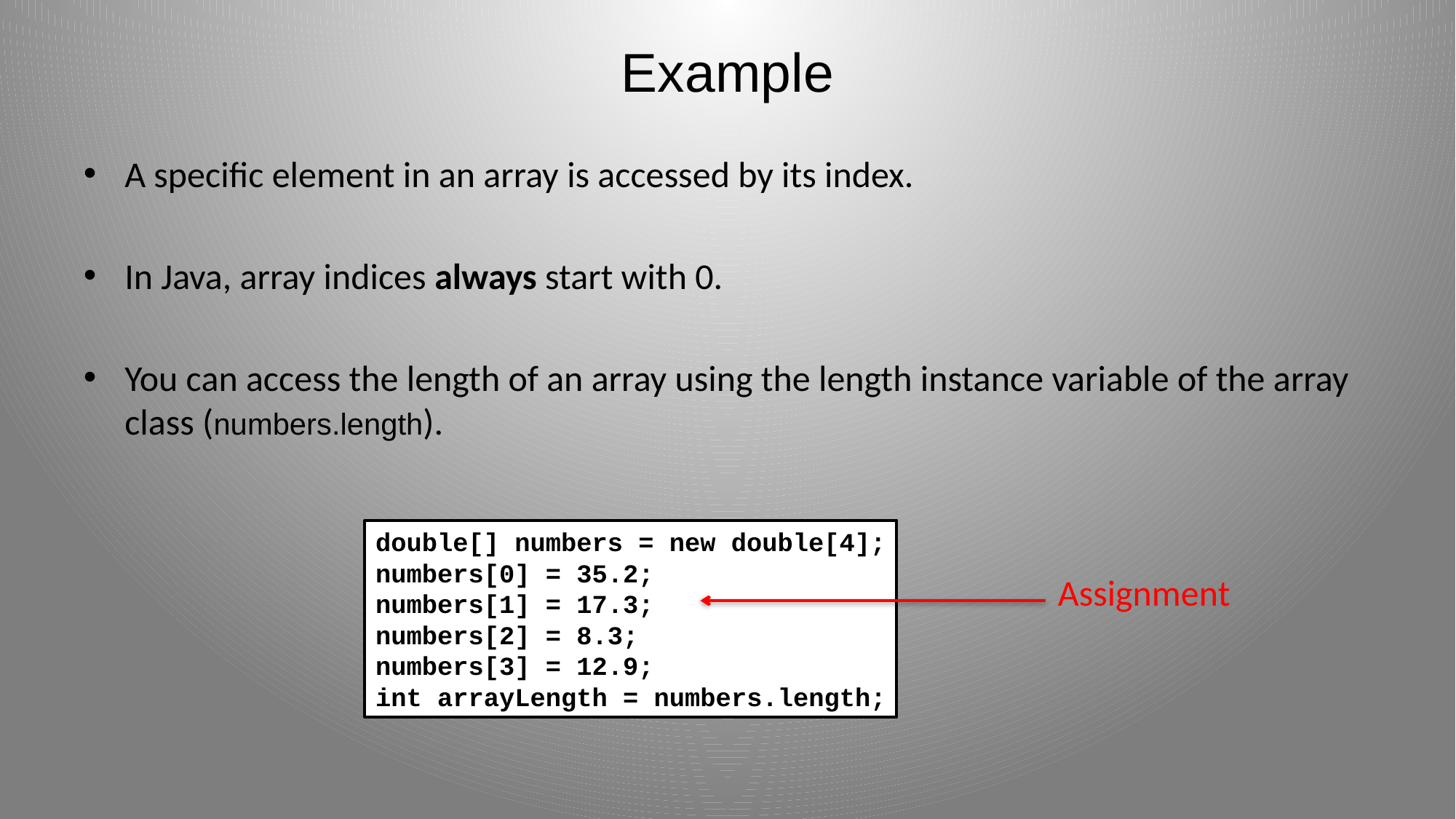

# Example
A specific element in an array is accessed by its index.

In Java, array indices always start with 0.

You can access the length of an array using the length instance variable of the array class (numbers.length).

double[] numbers = new double[4];
numbers[0] = 35.2;
numbers[1] = 17.3;
numbers[2] = 8.3;
numbers[3] = 12.9;
int arrayLength = numbers.length;
Assignment